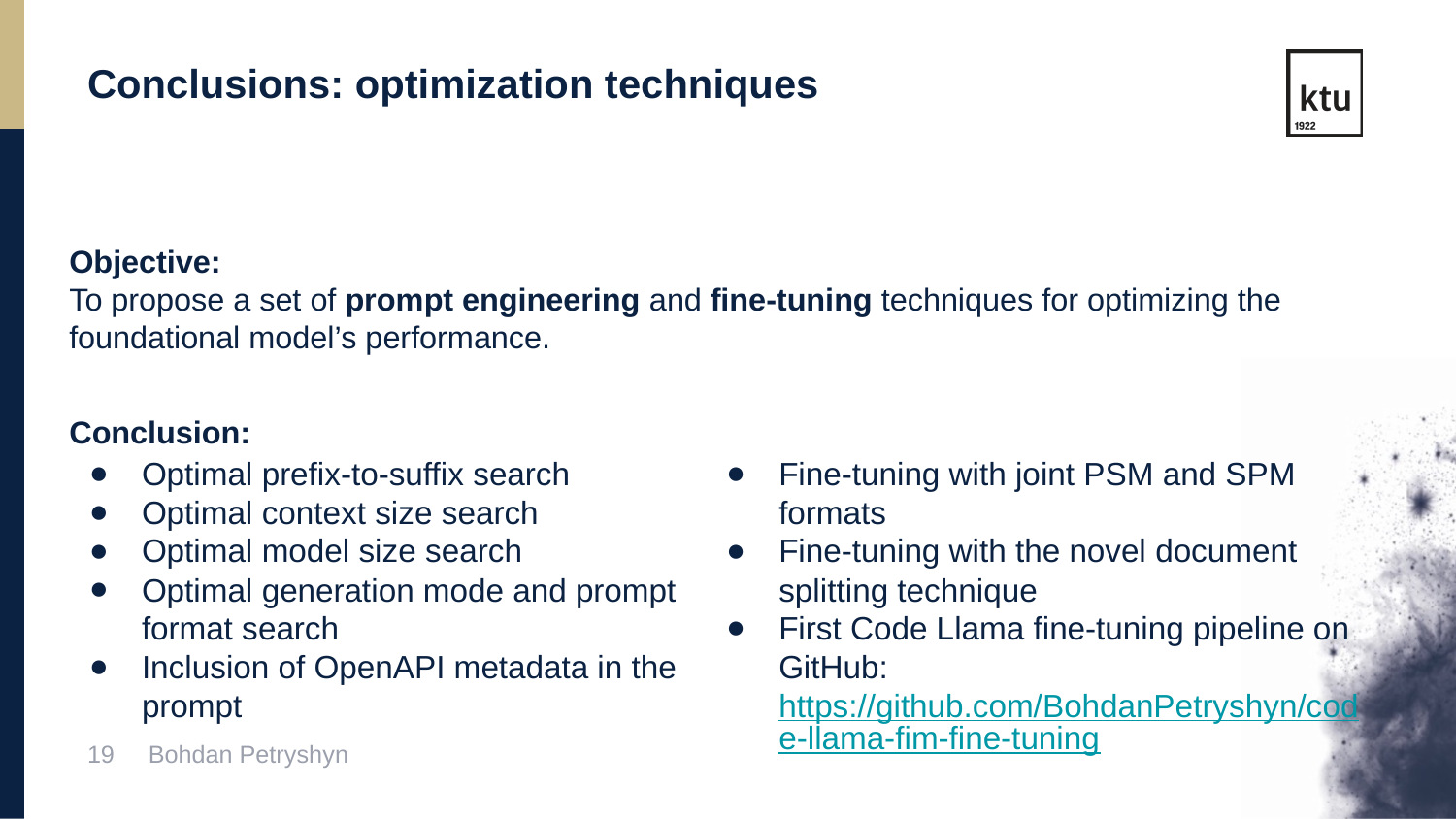

Conclusions: optimization techniques
Objective:
To propose a set of prompt engineering and fine-tuning techniques for optimizing the foundational model’s performance.

Conclusion:
Optimal prefix-to-suffix search
Optimal context size search
Optimal model size search
Optimal generation mode and prompt format search
Inclusion of OpenAPI metadata in the prompt
Fine-tuning with joint PSM and SPM formats
Fine-tuning with the novel document splitting technique
First Code Llama fine-tuning pipeline on GitHub: https://github.com/BohdanPetryshyn/code-llama-fim-fine-tuning
19     Bohdan Petryshyn